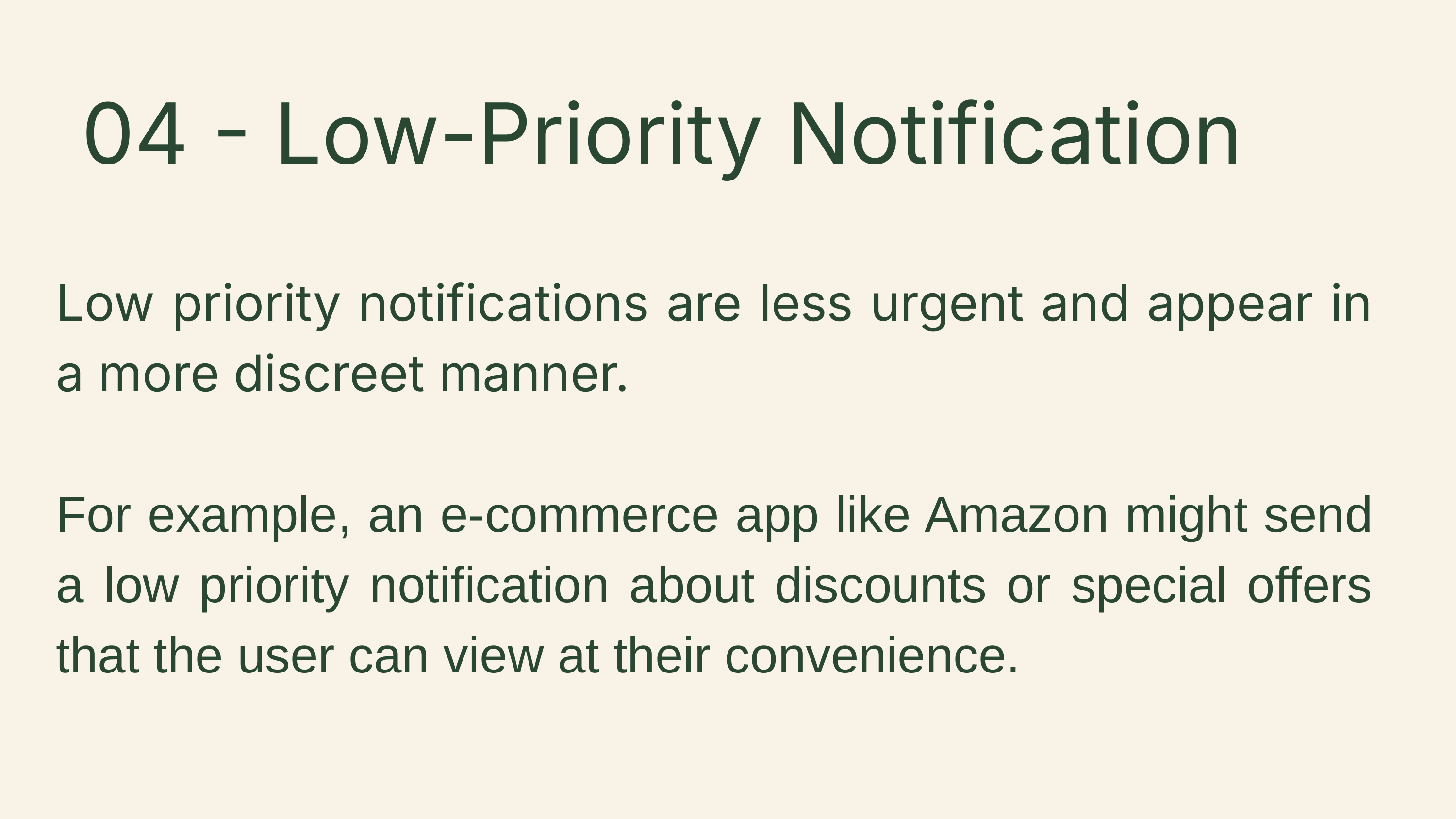

04 - Low-Priority Notification
Low priority notifications are less urgent and appear in a more discreet manner.

For example, an e-commerce app like Amazon might send a low priority notification about discounts or special offers that the user can view at their convenience.